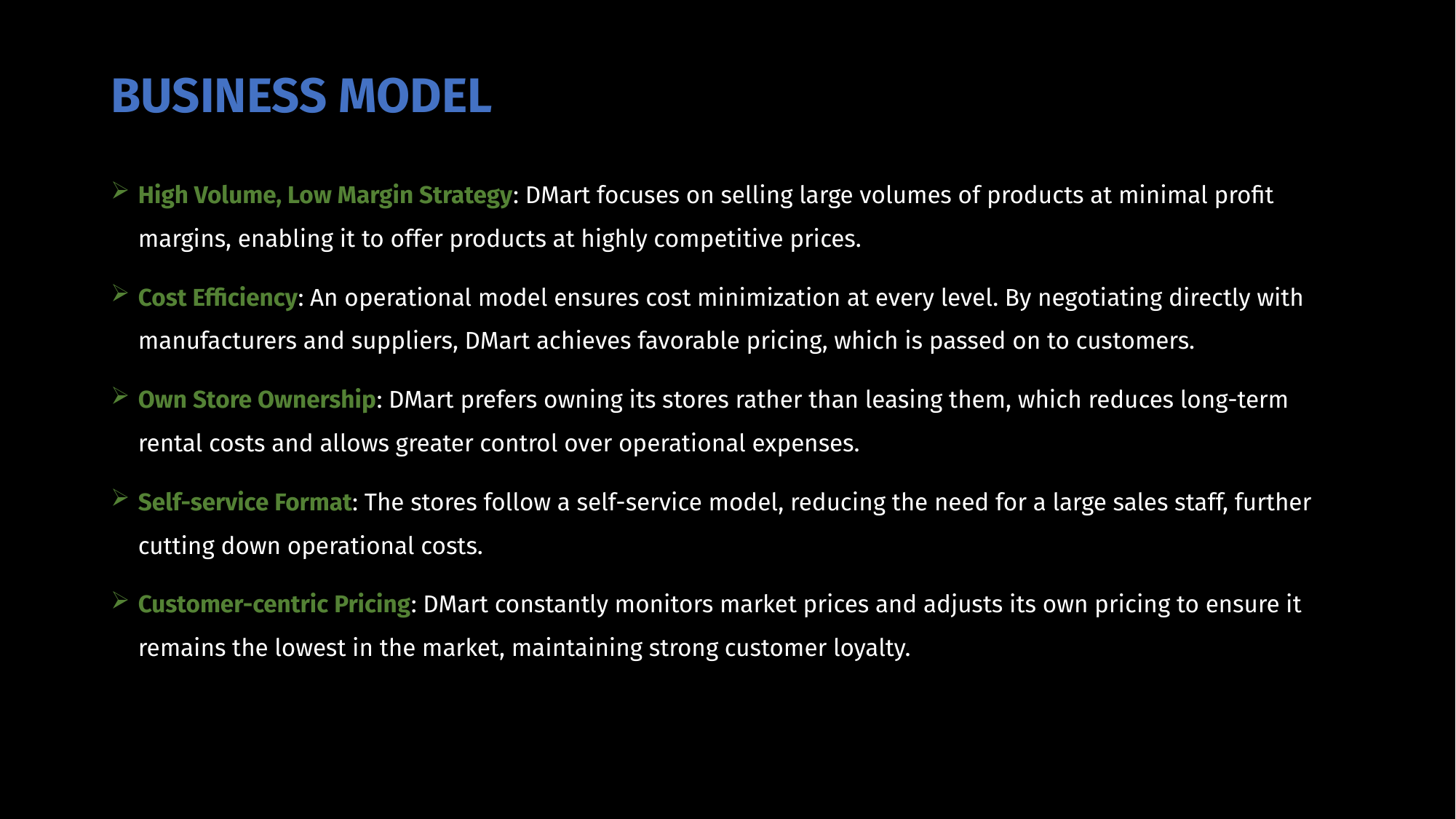

# BUSINESS MODEL
High Volume, Low Margin Strategy: DMart focuses on selling large volumes of products at minimal profit margins, enabling it to offer products at highly competitive prices.
Cost Efficiency: An operational model ensures cost minimization at every level. By negotiating directly with manufacturers and suppliers, DMart achieves favorable pricing, which is passed on to customers.
Own Store Ownership: DMart prefers owning its stores rather than leasing them, which reduces long-term rental costs and allows greater control over operational expenses.
Self-service Format: The stores follow a self-service model, reducing the need for a large sales staff, further cutting down operational costs.
Customer-centric Pricing: DMart constantly monitors market prices and adjusts its own pricing to ensure it remains the lowest in the market, maintaining strong customer loyalty.